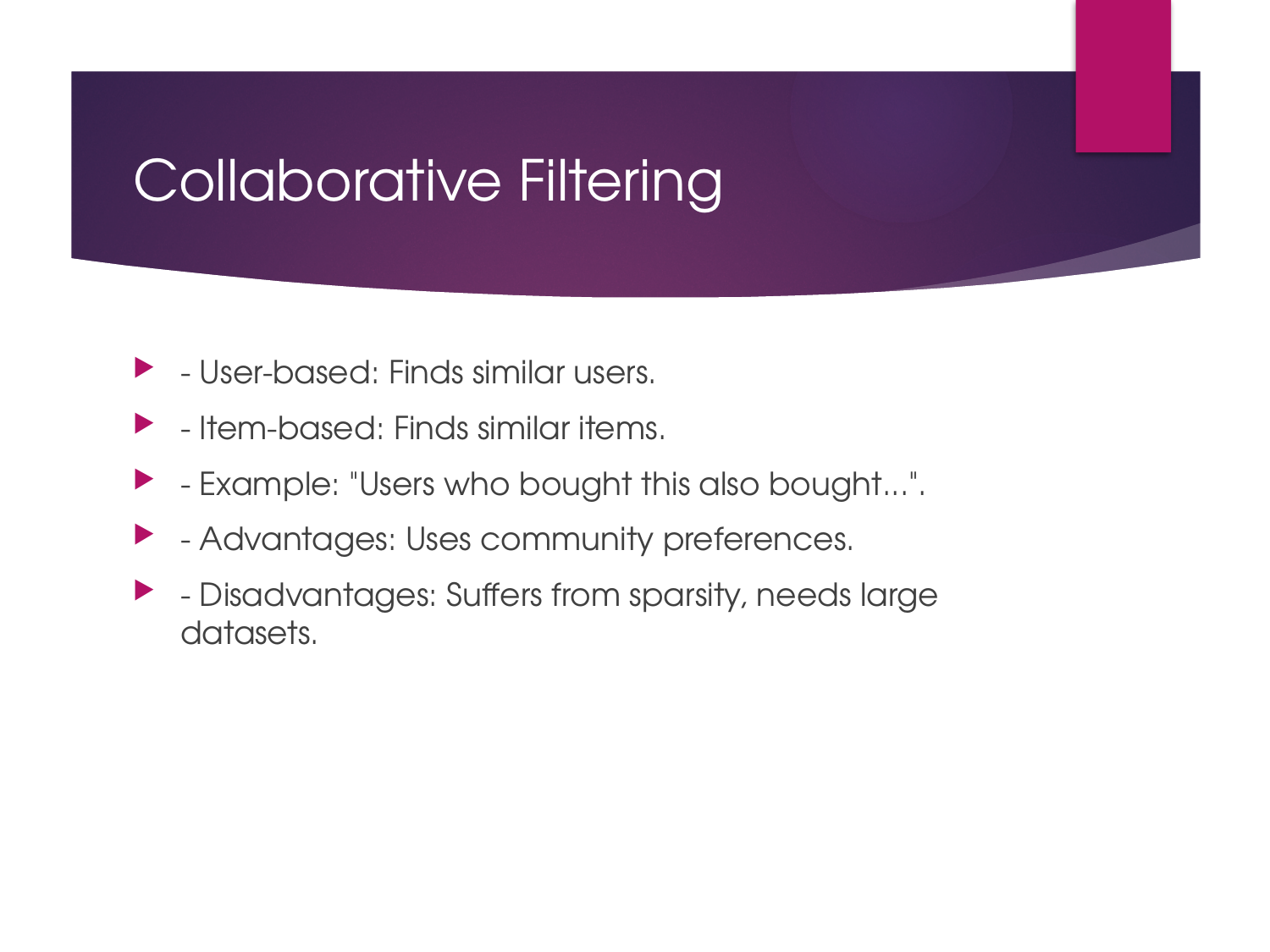

# Collaborative Filtering
- User-based: Finds similar users.
- Item-based: Finds similar items.
- Example: "Users who bought this also bought...".
- Advantages: Uses community preferences.
- Disadvantages: Suffers from sparsity, needs large datasets.